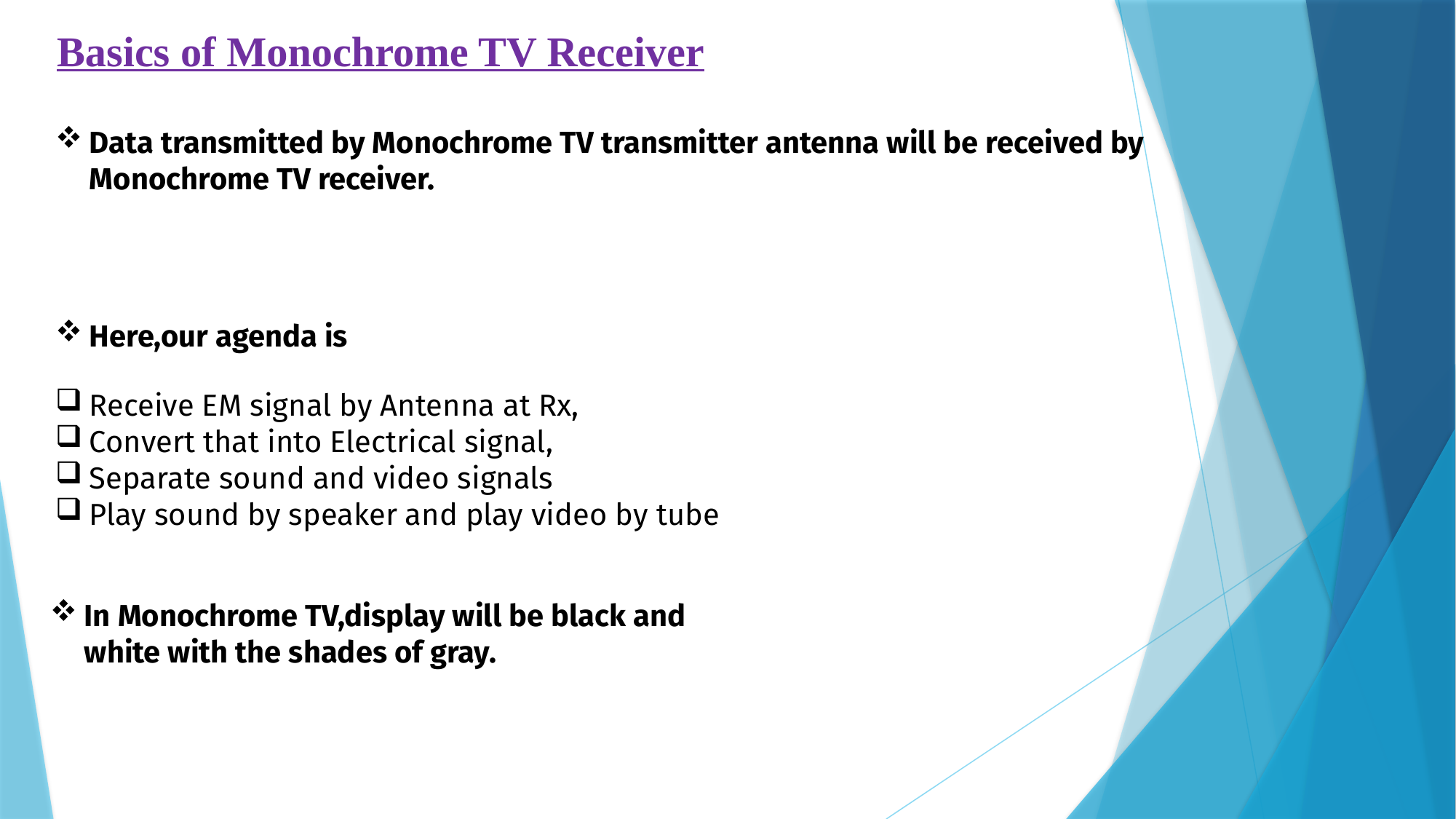

Basics of Monochrome TV Receiver
Data transmitted by Monochrome TV transmitter antenna will be received by Monochrome TV receiver.
Here,our agenda is

Receive EM signal by Antenna at Rx,
Convert that into Electrical signal,
Separate sound and video signals
Play sound by speaker and play video by tube
In Monochrome TV,display will be black and white with the shades of gray.